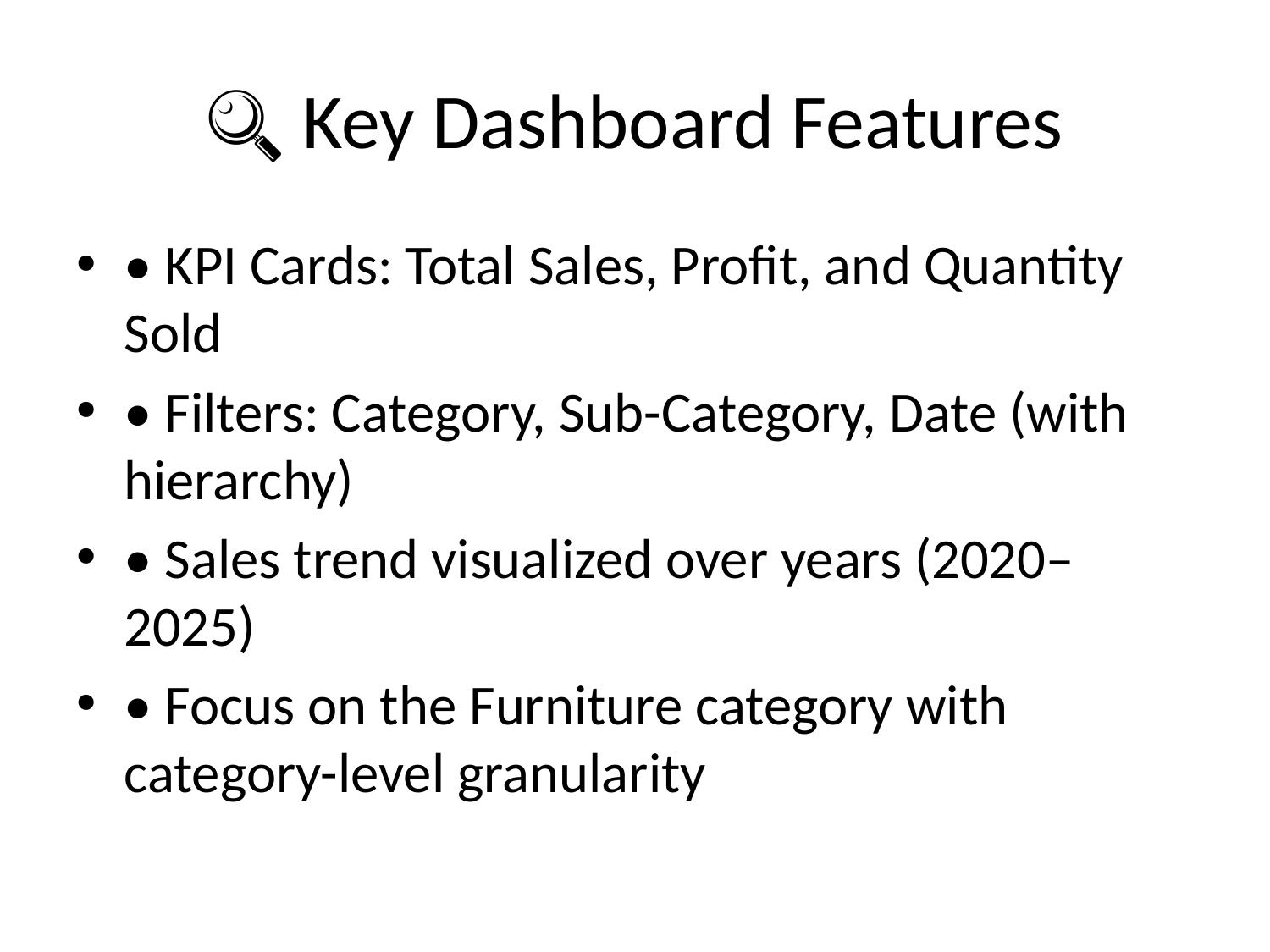

# 🔍 Key Dashboard Features
• KPI Cards: Total Sales, Profit, and Quantity Sold
• Filters: Category, Sub-Category, Date (with hierarchy)
• Sales trend visualized over years (2020–2025)
• Focus on the Furniture category with category-level granularity